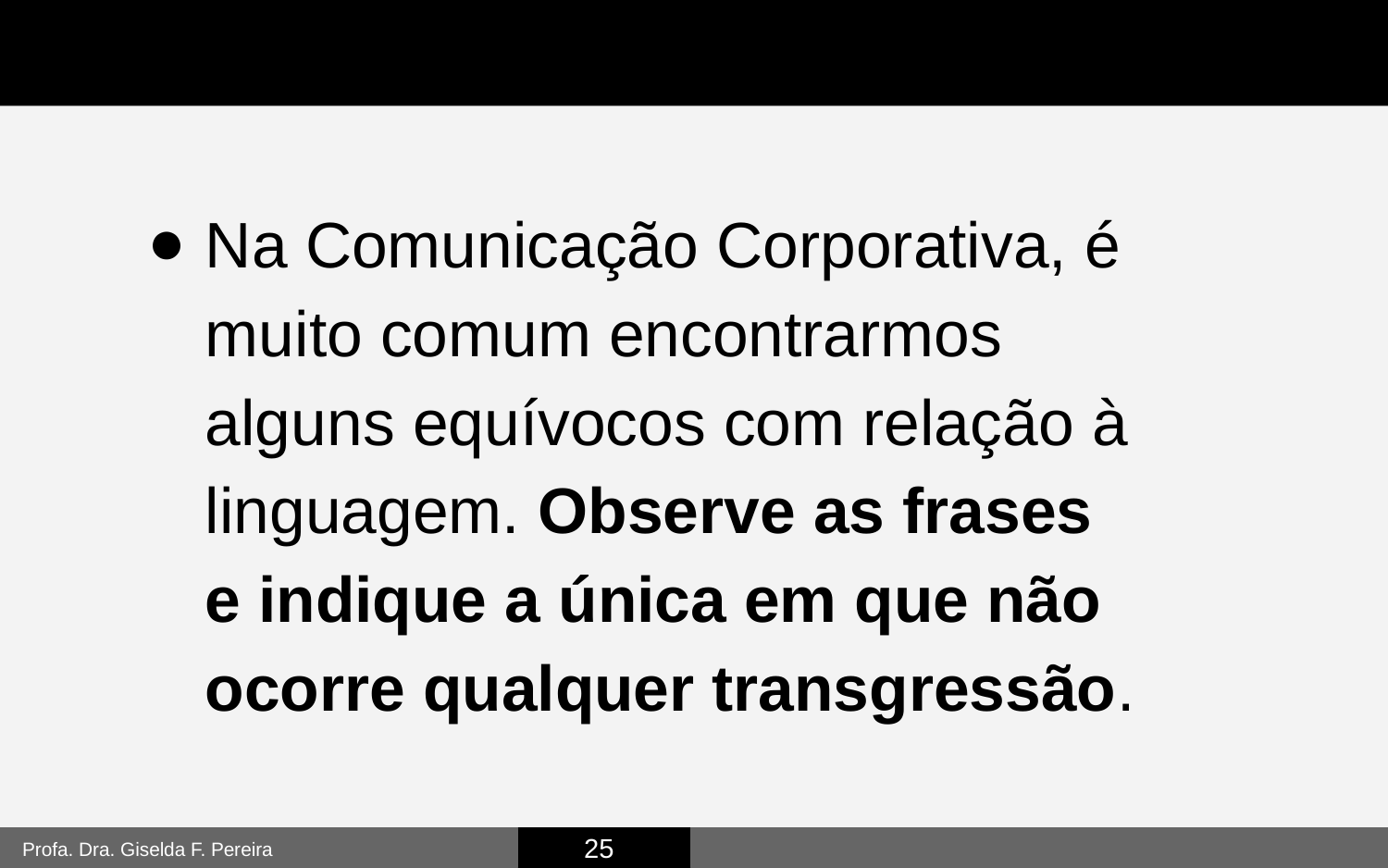

Na Comunicação Corporativa, é muito comum encontrarmos alguns equívocos com relação à linguagem. Observe as frases e indique a única em que não ocorre qualquer transgressão.
25